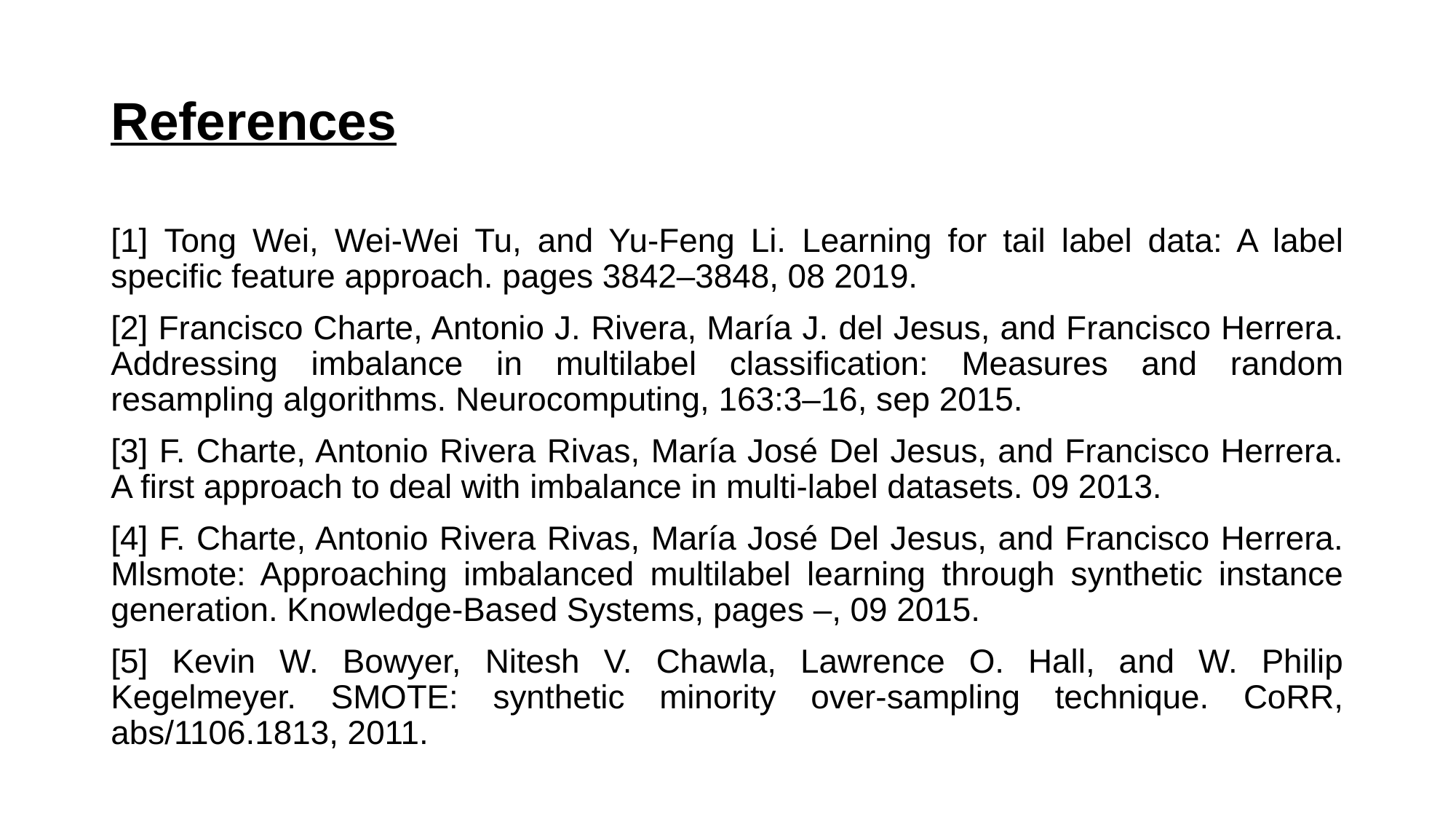

# References
[1] Tong Wei, Wei-Wei Tu, and Yu-Feng Li. Learning for tail label data: A label specific feature approach. pages 3842–3848, 08 2019.
[2] Francisco Charte, Antonio J. Rivera, María J. del Jesus, and Francisco Herrera. Addressing imbalance in multilabel classification: Measures and random resampling algorithms. Neurocomputing, 163:3–16, sep 2015.
[3] F. Charte, Antonio Rivera Rivas, María José Del Jesus, and Francisco Herrera. A first approach to deal with imbalance in multi-label datasets. 09 2013.
[4] F. Charte, Antonio Rivera Rivas, María José Del Jesus, and Francisco Herrera. Mlsmote: Approaching imbalanced multilabel learning through synthetic instance generation. Knowledge-Based Systems, pages –, 09 2015.
[5] Kevin W. Bowyer, Nitesh V. Chawla, Lawrence O. Hall, and W. Philip Kegelmeyer. SMOTE: synthetic minority over-sampling technique. CoRR, abs/1106.1813, 2011.